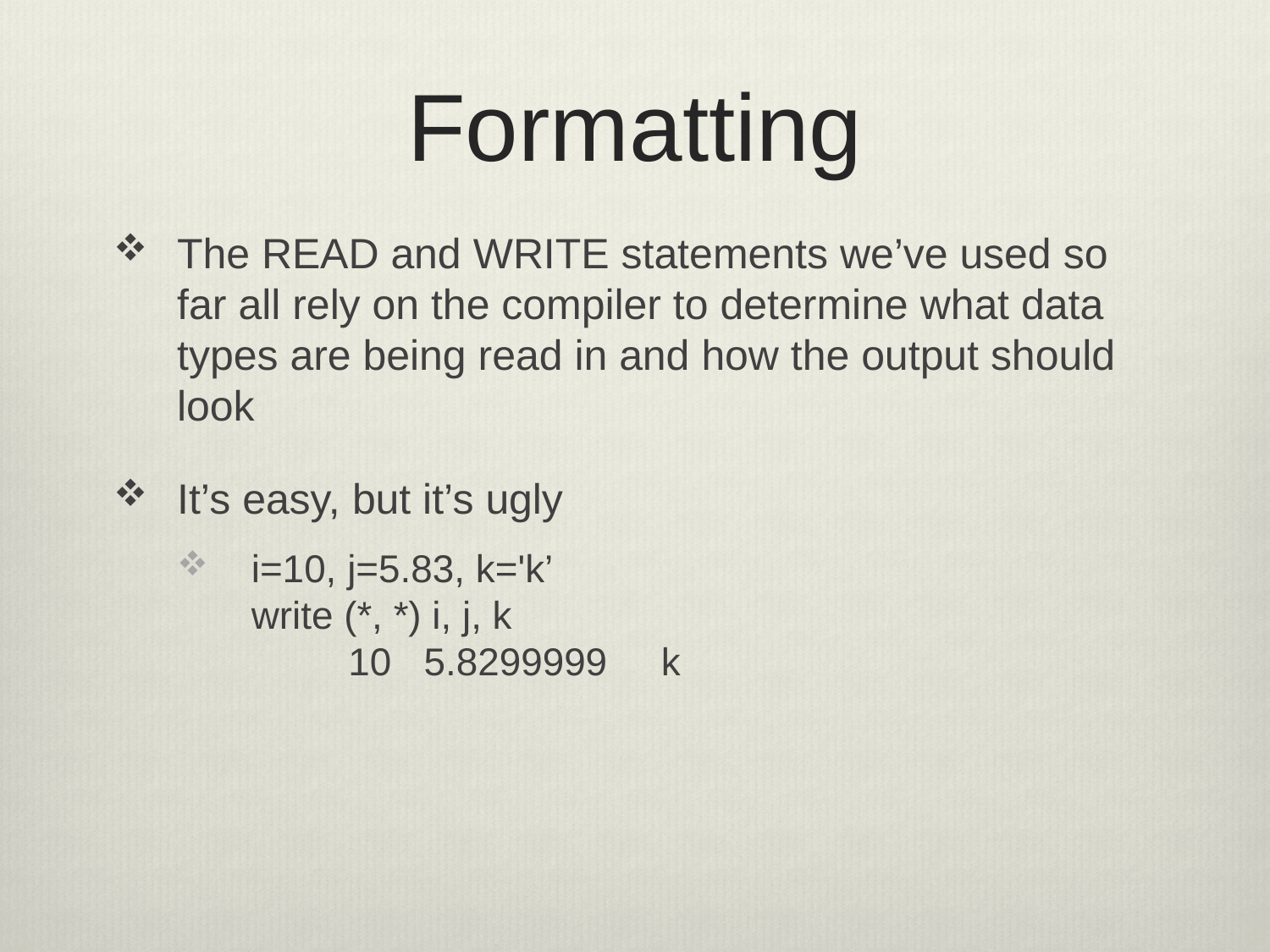

# Formatting
The READ and WRITE statements we’ve used so far all rely on the compiler to determine what data types are being read in and how the output should look
It’s easy, but it’s ugly
 i=10, j=5.83, k='k’
 write (*, *) i, j, k
          10   5.8299999     k